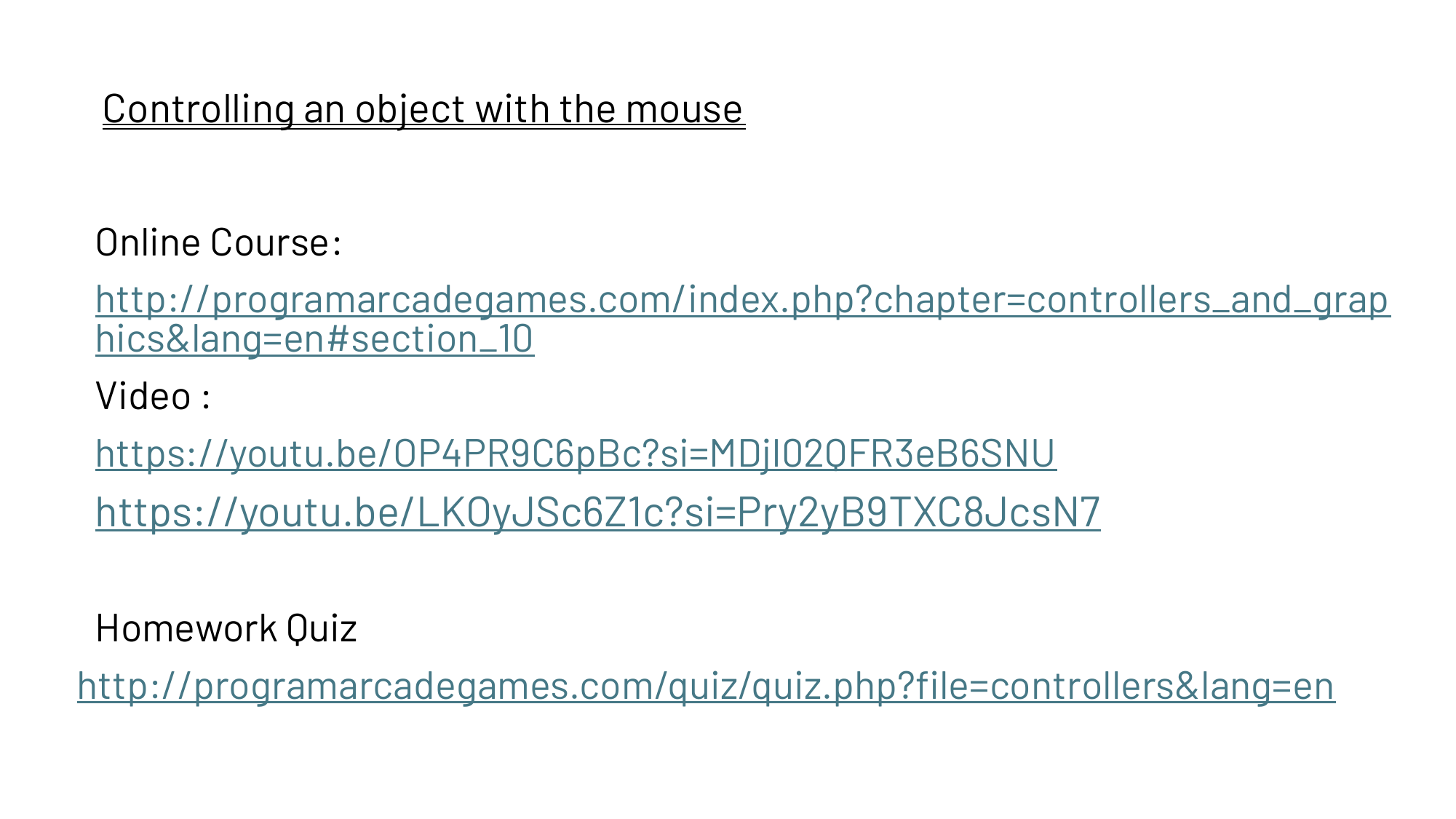

# Controlling an object with the mouse
Online Course:
http://programarcadegames.com/index.php?chapter=controllers_and_graphics&lang=en#section_10
Video :
https://youtu.be/OP4PR9C6pBc?si=MDjI02QFR3eB6SNU
https://youtu.be/LKOyJSc6Z1c?si=Pry2yB9TXC8JcsN7

Homework Quiz
http://programarcadegames.com/quiz/quiz.php?file=controllers&lang=en